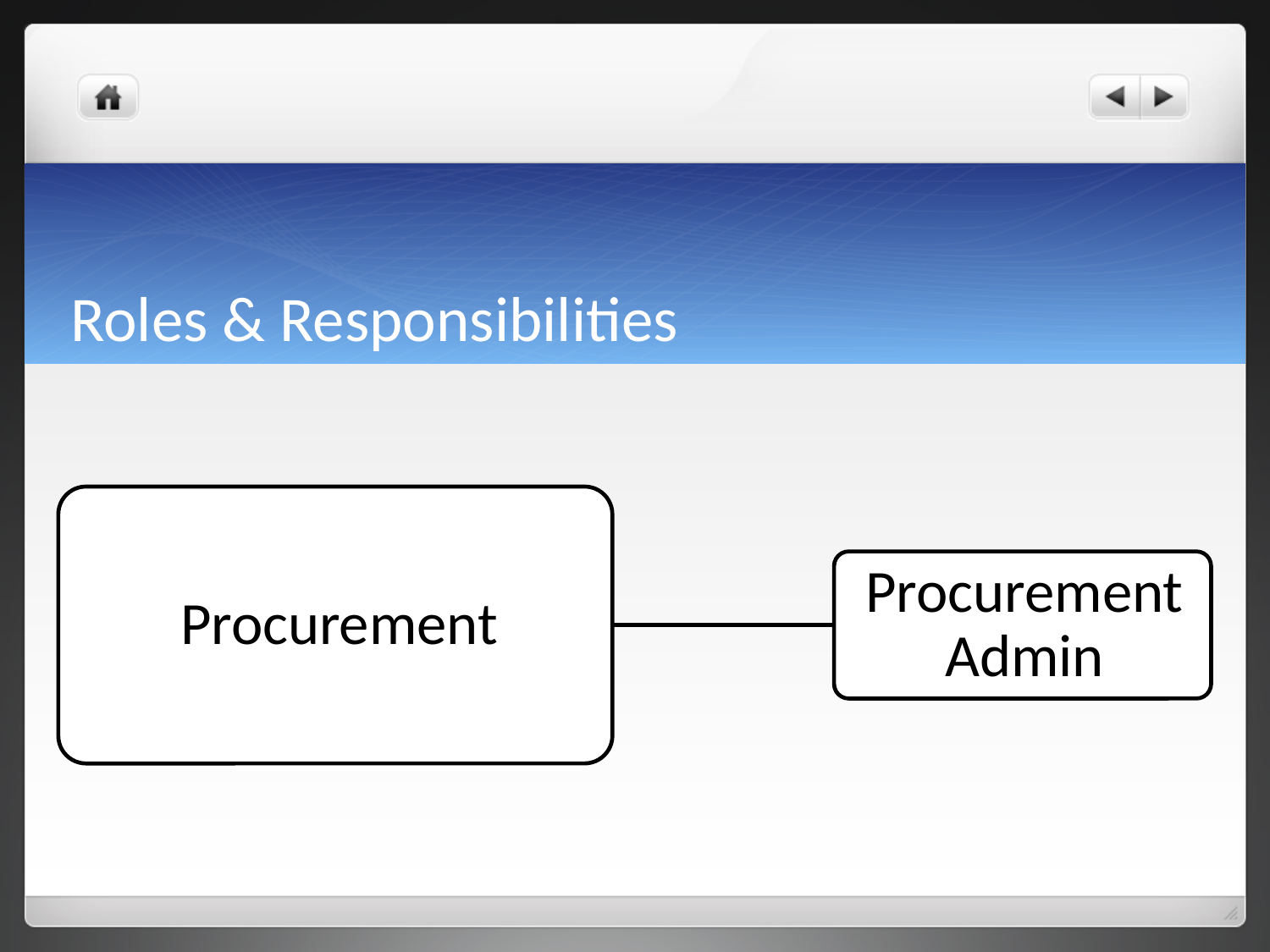

# Roles & Responsibilities
Procurement

Procurement Admin